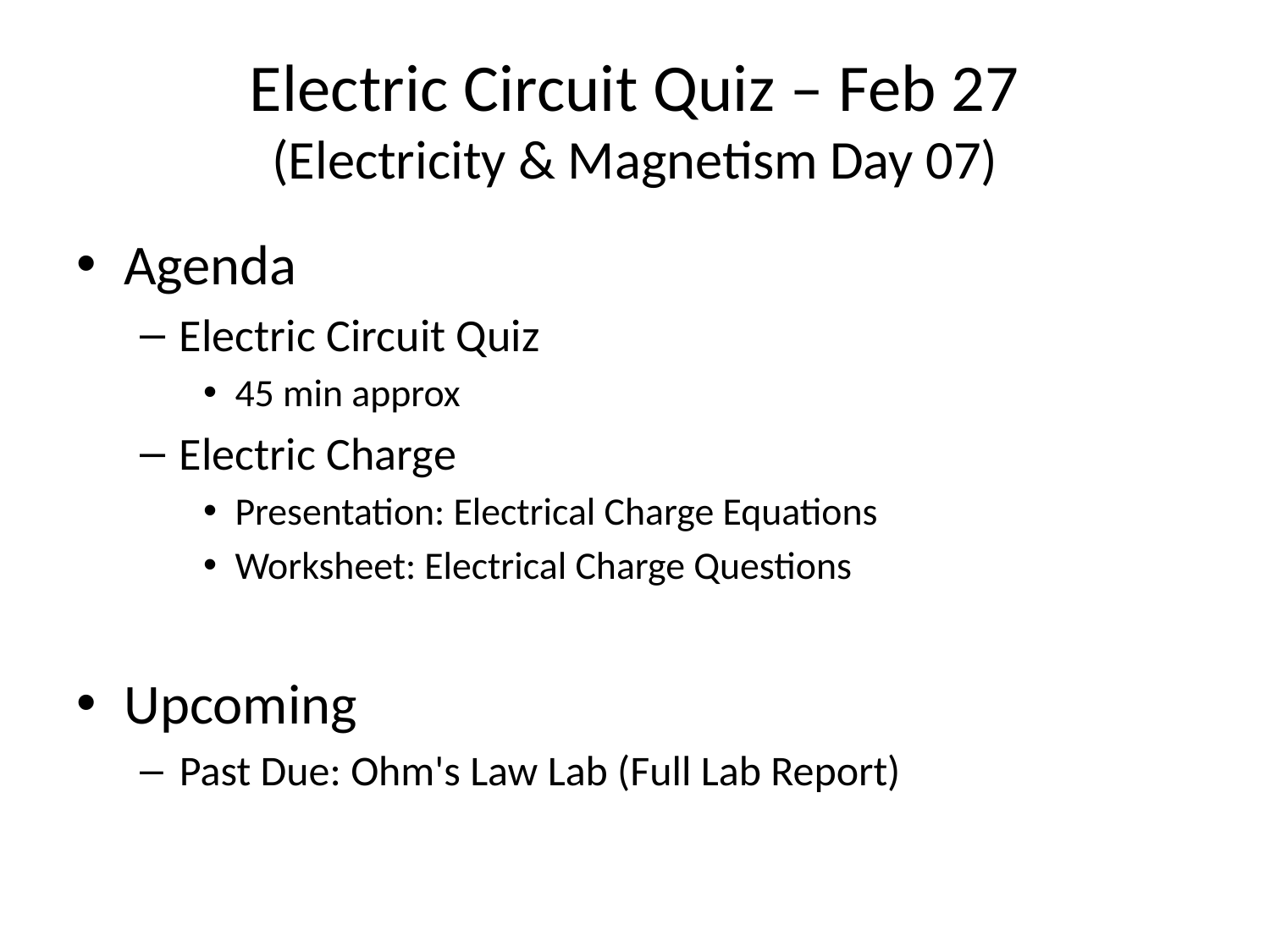

# Electric Circuit Quiz – Feb 27 (Electricity & Magnetism Day 07)
Agenda
Electric Circuit Quiz
45 min approx
Electric Charge
Presentation: Electrical Charge Equations
Worksheet: Electrical Charge Questions

Upcoming
Past Due: Ohm's Law Lab (Full Lab Report)